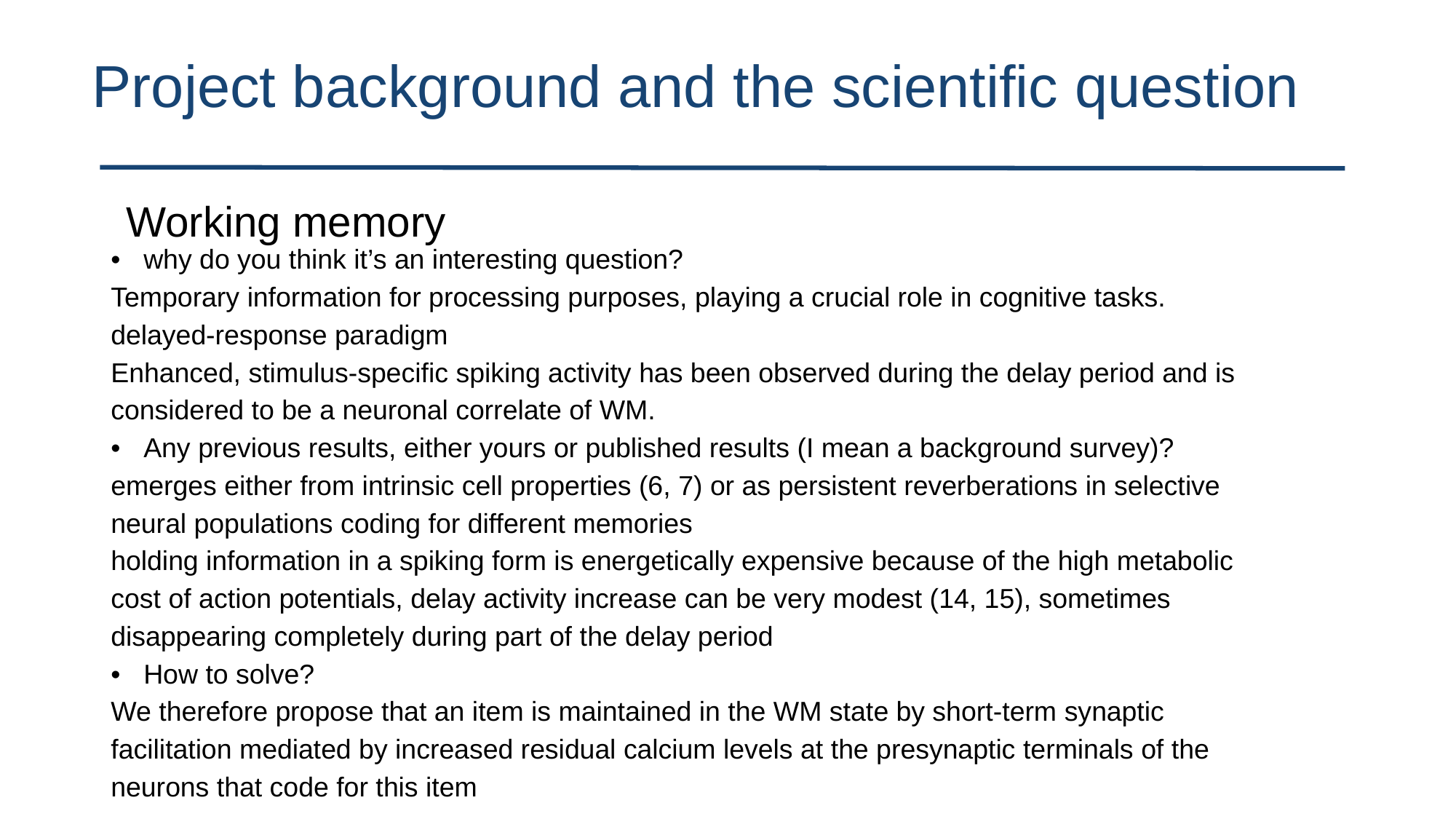

# Project background and the scientific question
Working memory
•   why do you think it’s an interesting question?
Temporary information for processing purposes, playing a crucial role in cognitive tasks.
delayed-response paradigm
Enhanced, stimulus-specific spiking activity has been observed during the delay period and is considered to be a neuronal correlate of WM.
•   Any previous results, either yours or published results (I mean a background survey)?
emerges either from intrinsic cell properties (6, 7) or as persistent reverberations in selective neural populations coding for different memories
holding information in a spiking form is energetically expensive because of the high metabolic cost of action potentials, delay activity increase can be very modest (14, 15), sometimes disappearing completely during part of the delay period
•   How to solve?
We therefore propose that an item is maintained in the WM state by short-term synaptic facilitation mediated by increased residual calcium levels at the presynaptic terminals of the neurons that code for this item